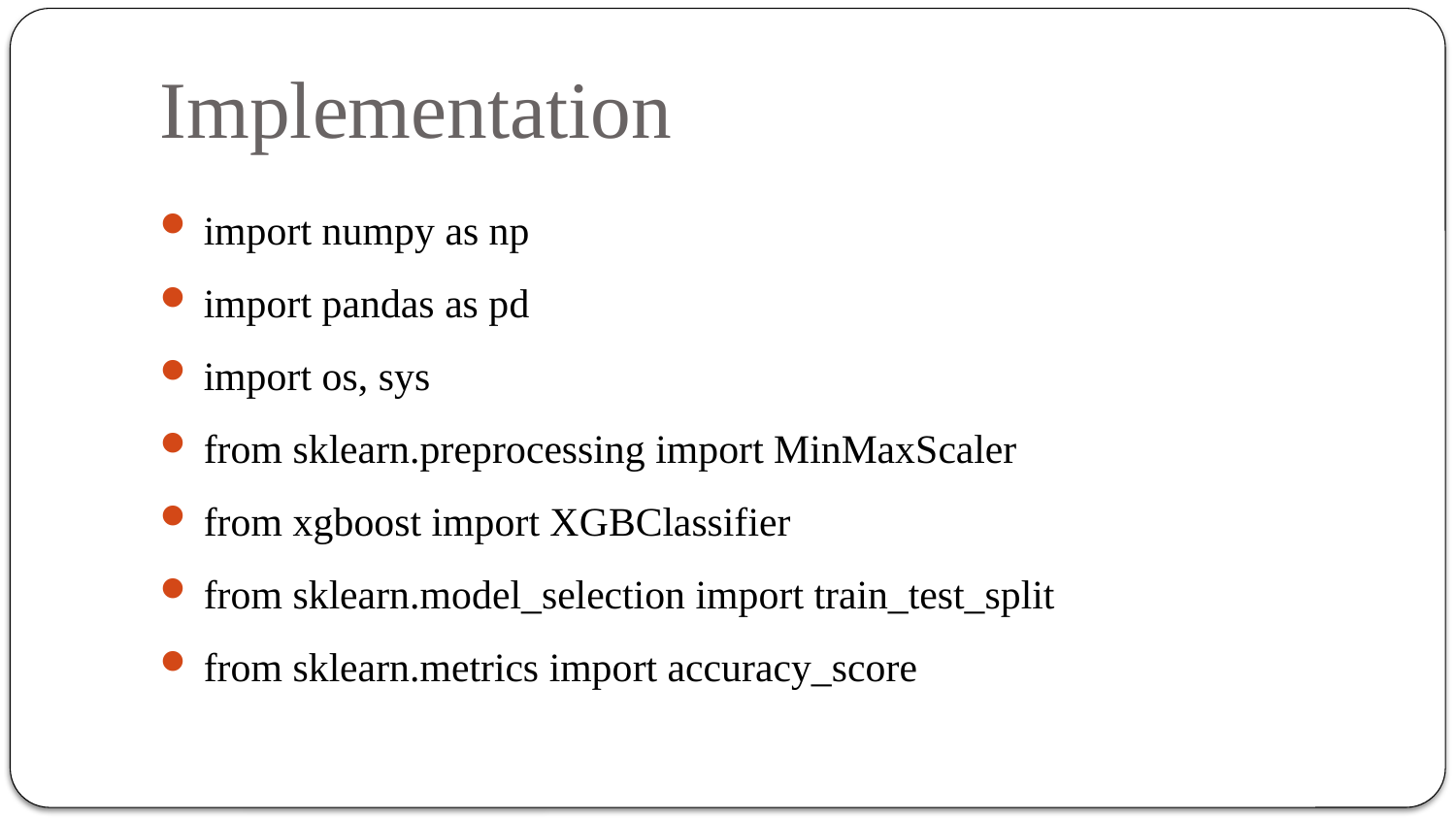

# Implementation
import numpy as np
import pandas as pd
import os, sys
from sklearn.preprocessing import MinMaxScaler
from xgboost import XGBClassifier
from sklearn.model_selection import train_test_split
from sklearn.metrics import accuracy_score